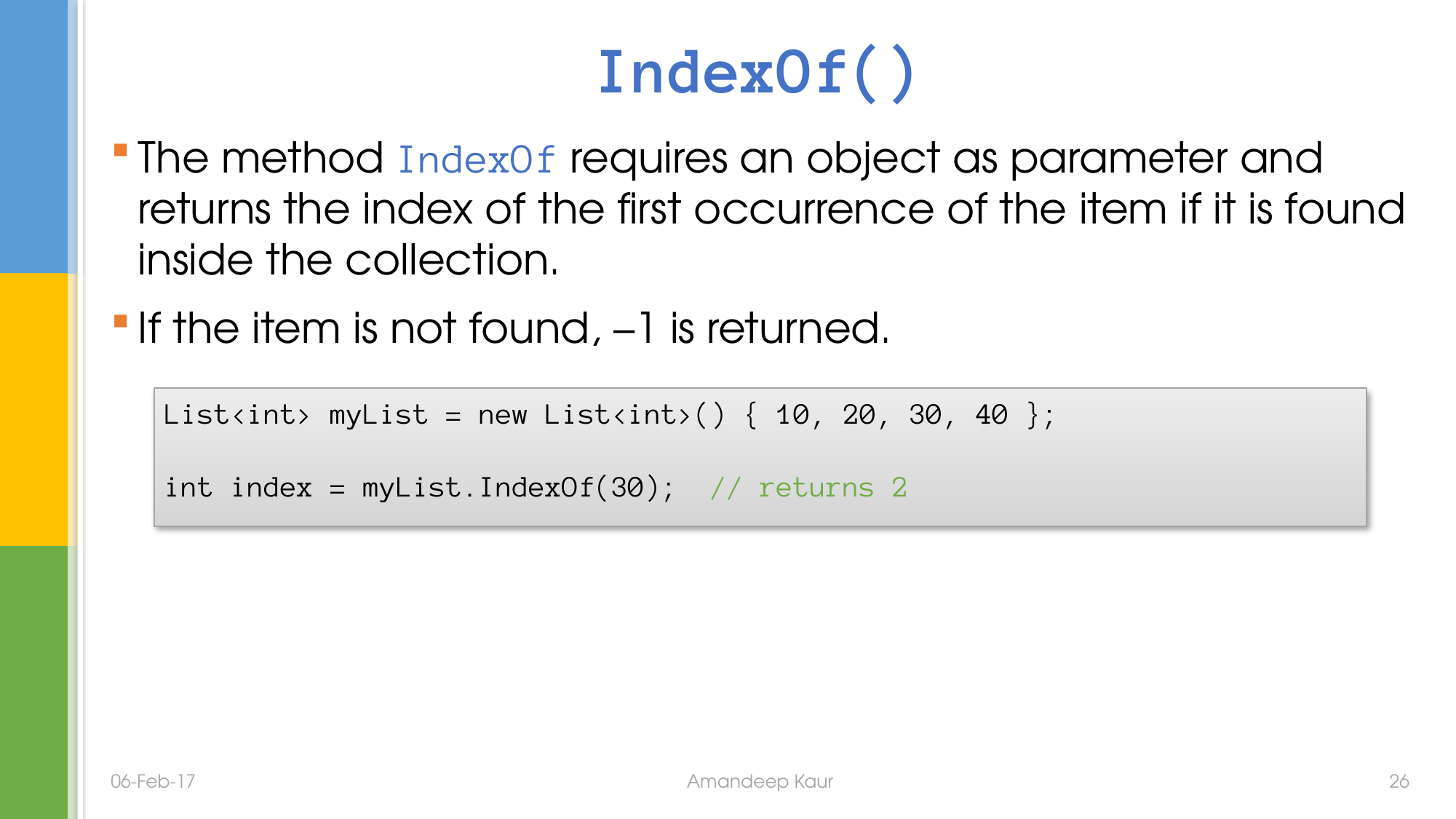

# IndexOf()
The method IndexOf requires an object as parameter and returns the index of the first occurrence of the item if it is found inside the collection.
If the item is not found, –1 is returned.
List<int> myList = new List<int>() { 10, 20, 30, 40 };

int index = myList.IndexOf(30); 	// returns 2
Amandeep Kaur
26
06-Feb-17